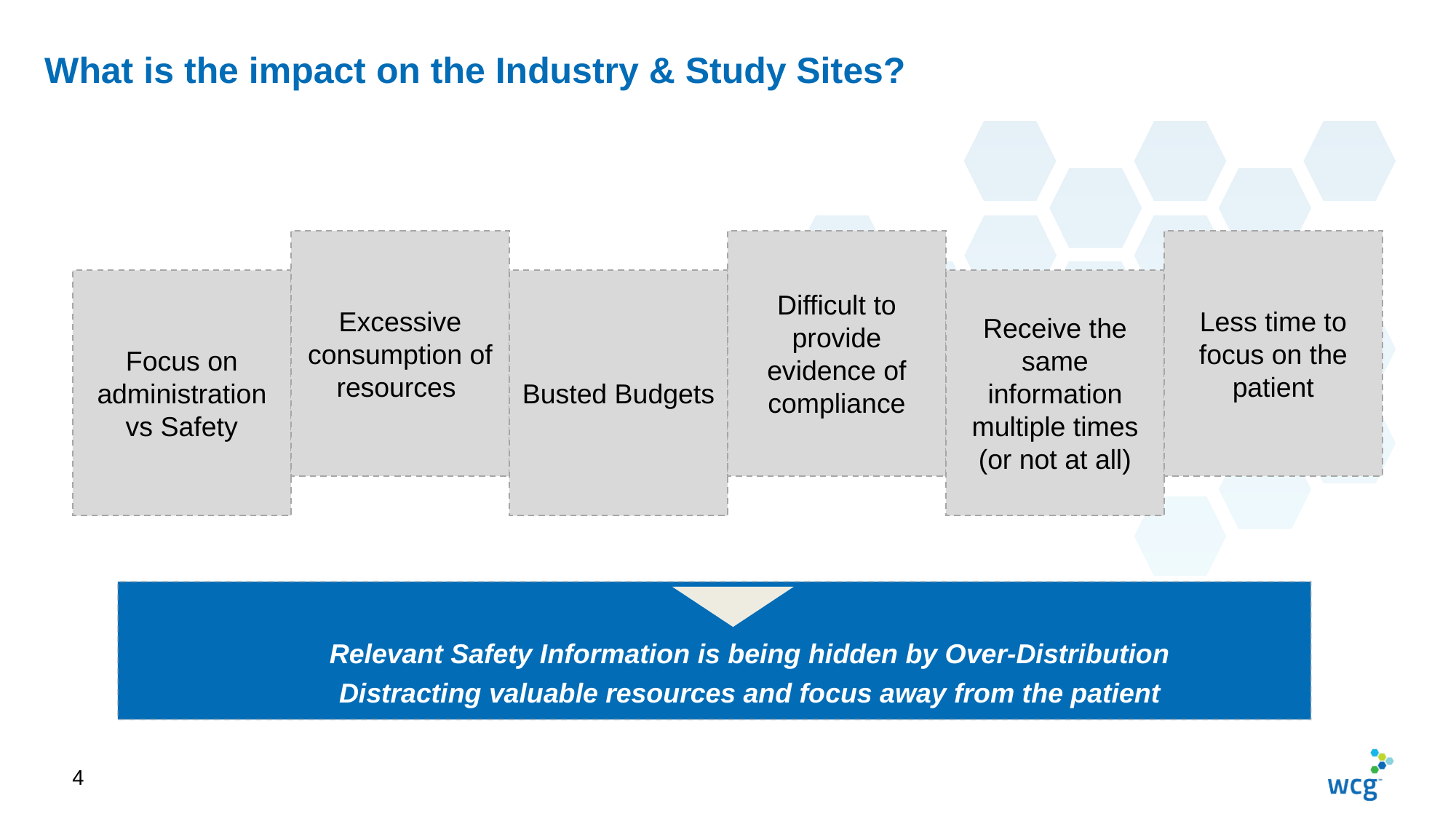

# What is the impact on the Industry & Study Sites?
Excessive consumption of resources
Difficult to provide evidence of compliance
Less time to focus on the patient
Focus on administration vs Safety
Busted Budgets
Receive the same information multiple times (or not at all)

Relevant Safety Information is being hidden by Over-Distribution
Distracting valuable resources and focus away from the patient

4